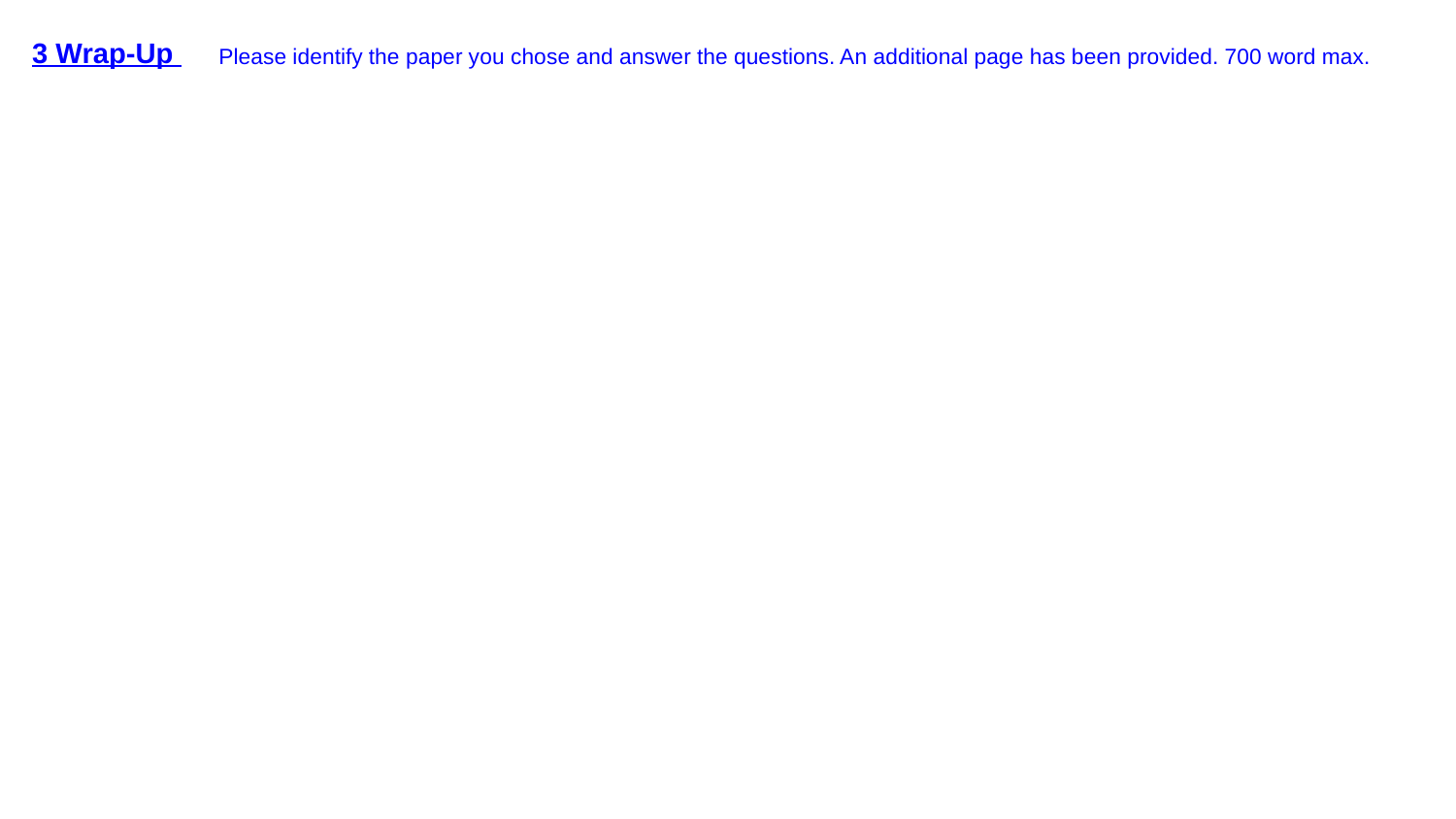

# 3 Wrap-Up
Please identify the paper you chose and answer the questions. An additional page has been provided. 700 word max.